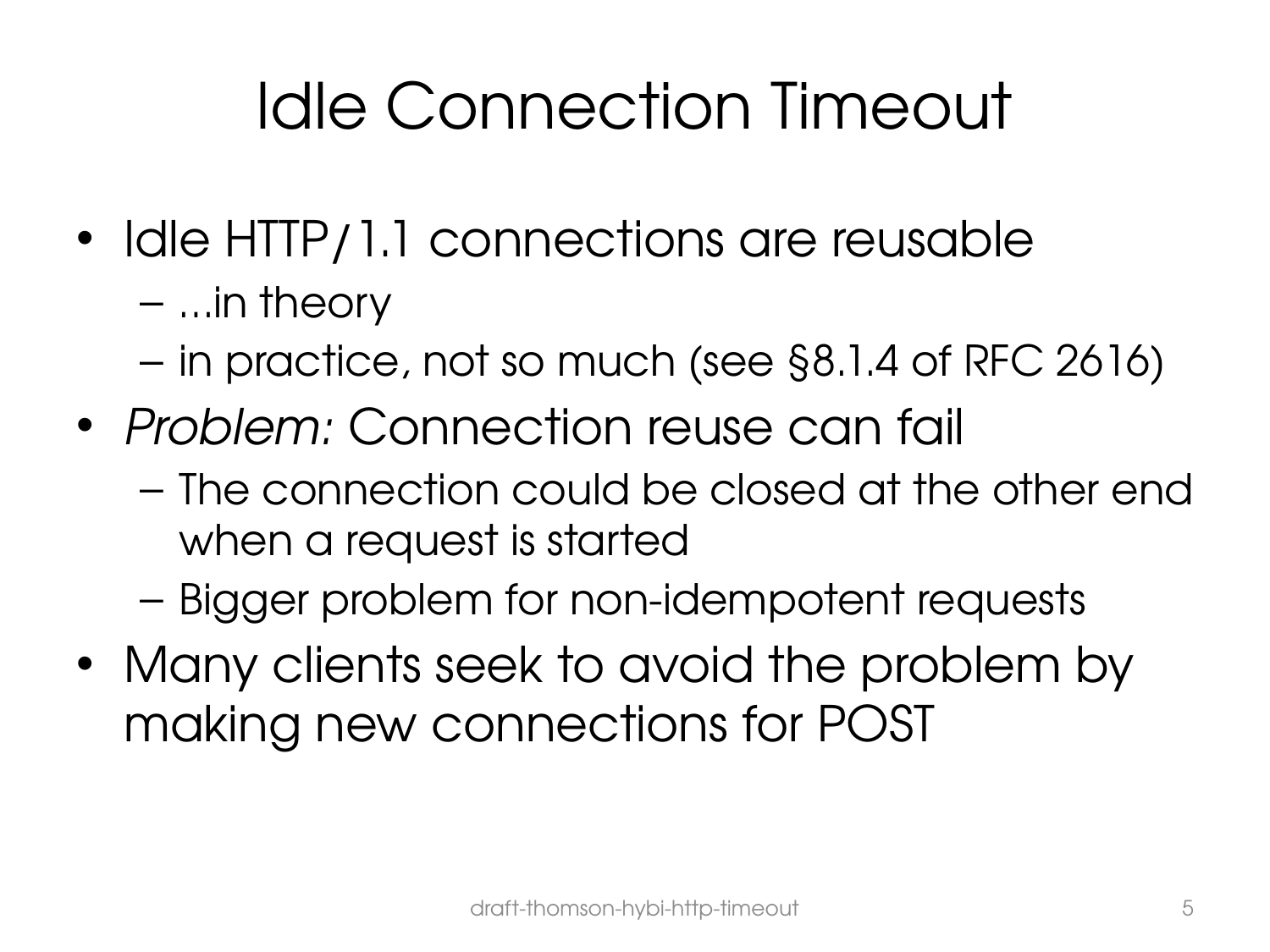

# Idle Connection Timeout
Idle HTTP/1.1 connections are reusable
…in theory
in practice, not so much (see §8.1.4 of RFC 2616)
Problem: Connection reuse can fail
The connection could be closed at the other end when a request is started
Bigger problem for non-idempotent requests
Many clients seek to avoid the problem by making new connections for POST
draft-thomson-hybi-http-timeout
5